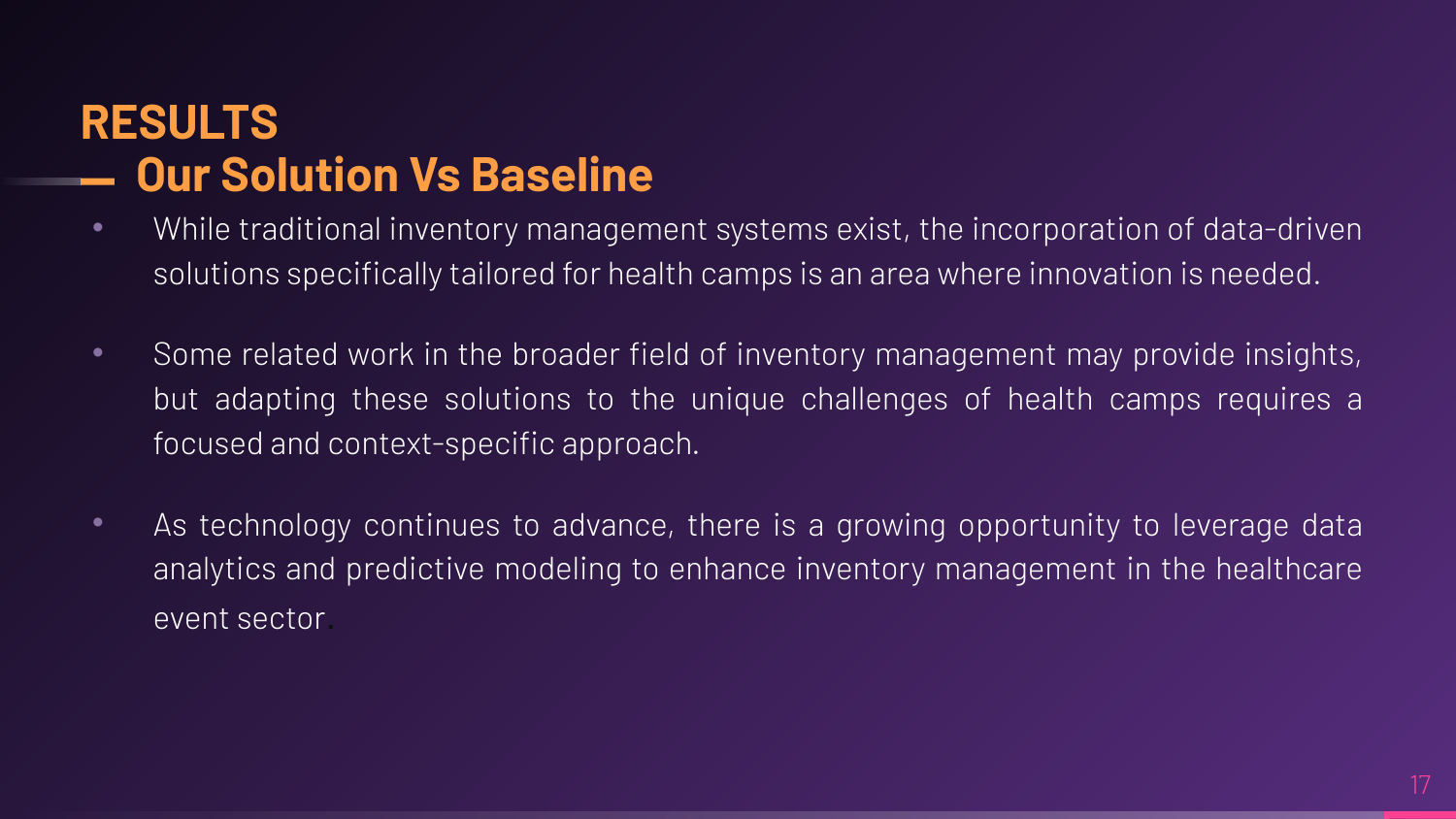

# RESULTS
Our Solution Vs Baseline
While traditional inventory management systems exist, the incorporation of data-driven solutions specifically tailored for health camps is an area where innovation is needed.
Some related work in the broader field of inventory management may provide insights, but adapting these solutions to the unique challenges of health camps requires a focused and context-specific approach.
As technology continues to advance, there is a growing opportunity to leverage data analytics and predictive modeling to enhance inventory management in the healthcare event sector.

17